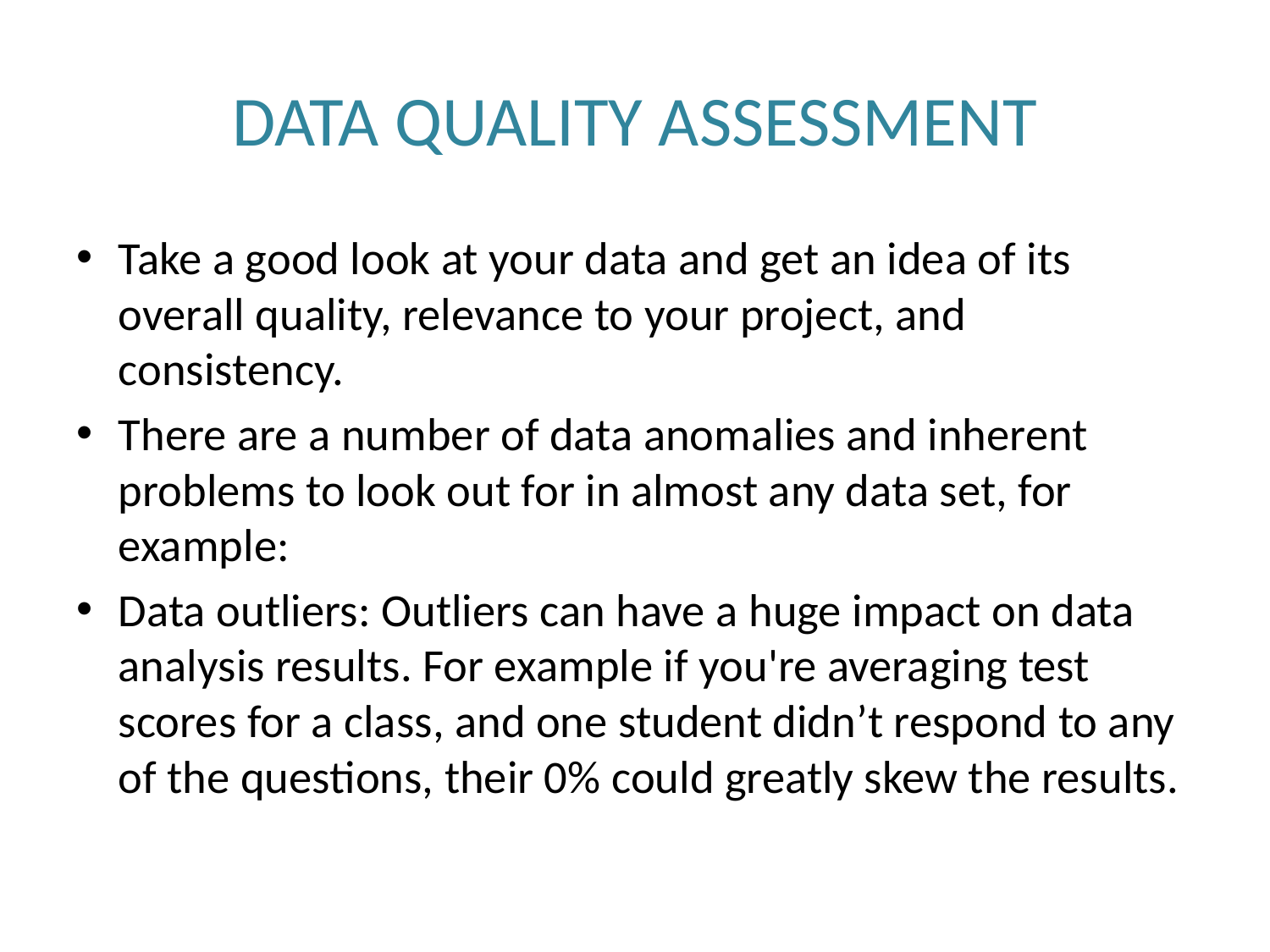

# DATA QUALITY ASSESSMENT
Take a good look at your data and get an idea of its overall quality, relevance to your project, and consistency.
There are a number of data anomalies and inherent problems to look out for in almost any data set, for example:
Data outliers: Outliers can have a huge impact on data analysis results. For example if you're averaging test scores for a class, and one student didn’t respond to any of the questions, their 0% could greatly skew the results.